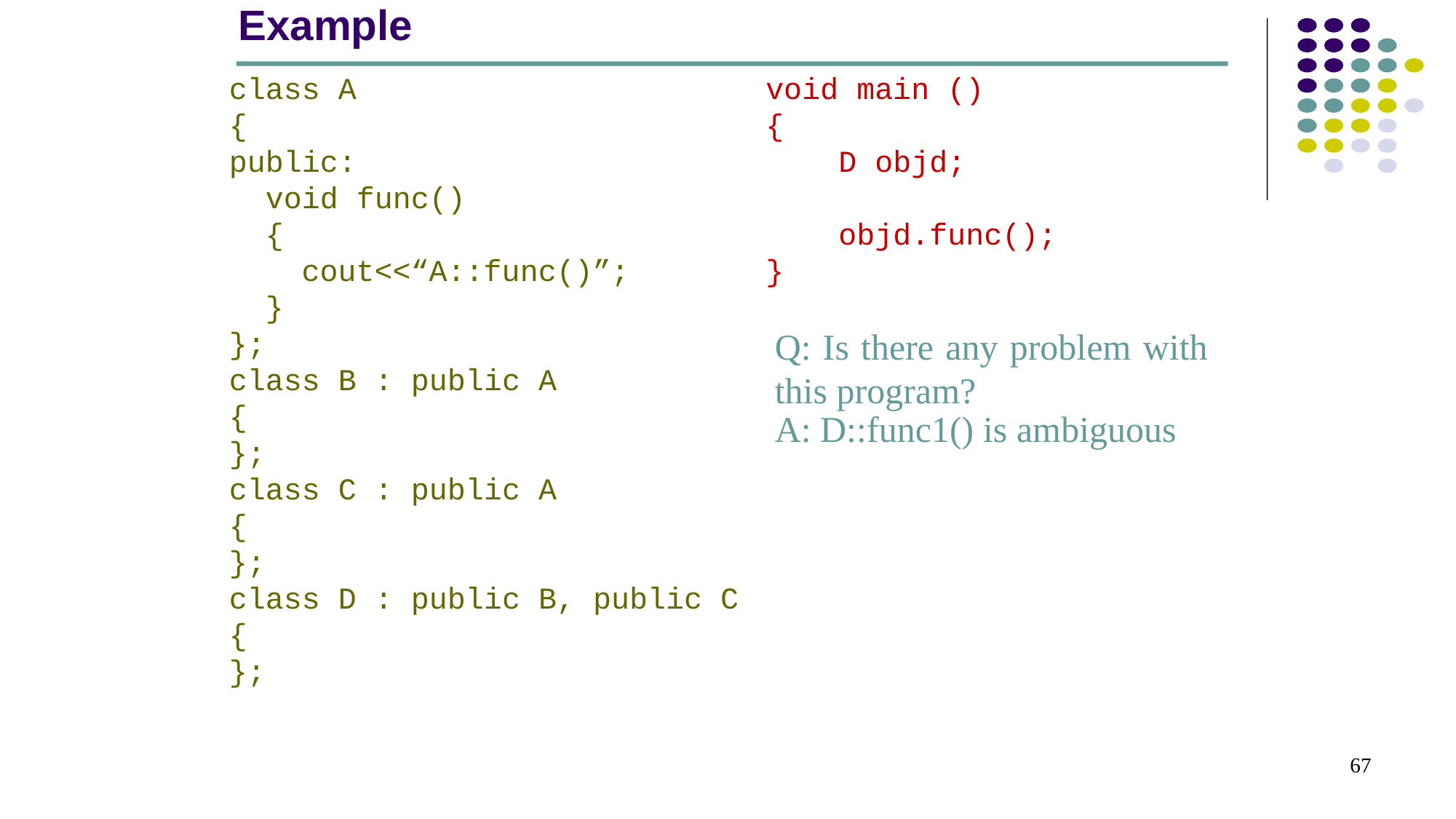

# Example

void main ()
{
    D objd;

    objd.func();
}
class A
{
public:
  void func()
  {
    cout<<“A::func()”;
  }
};
class B : public A
{
};
class C : public A
{
};
class D : public B, public C
{
};
Q: Is there any problem with this program?
A: D::func1() is ambiguous
67